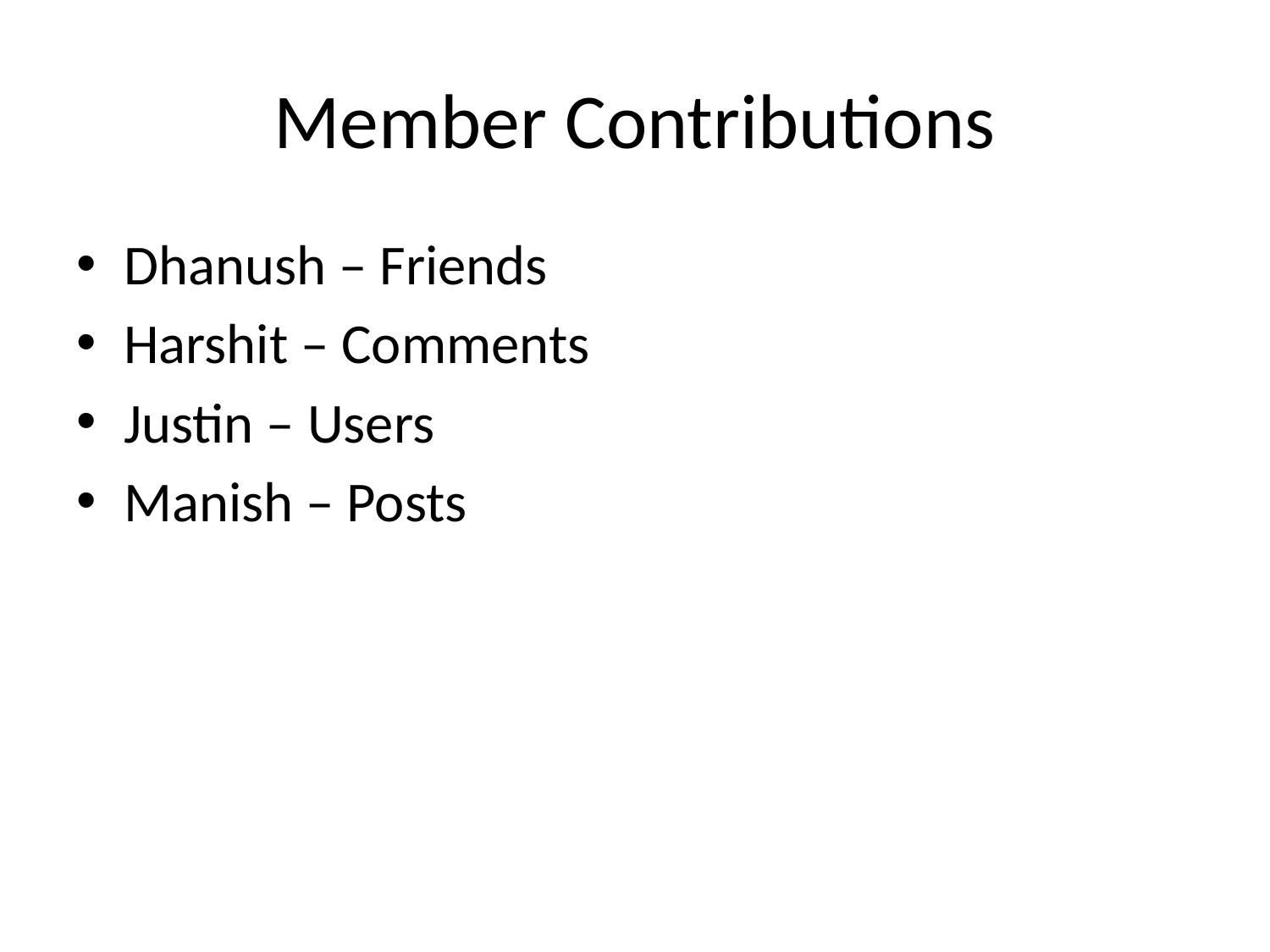

# Member Contributions
Dhanush – Friends
Harshit – Comments
Justin – Users
Manish – Posts